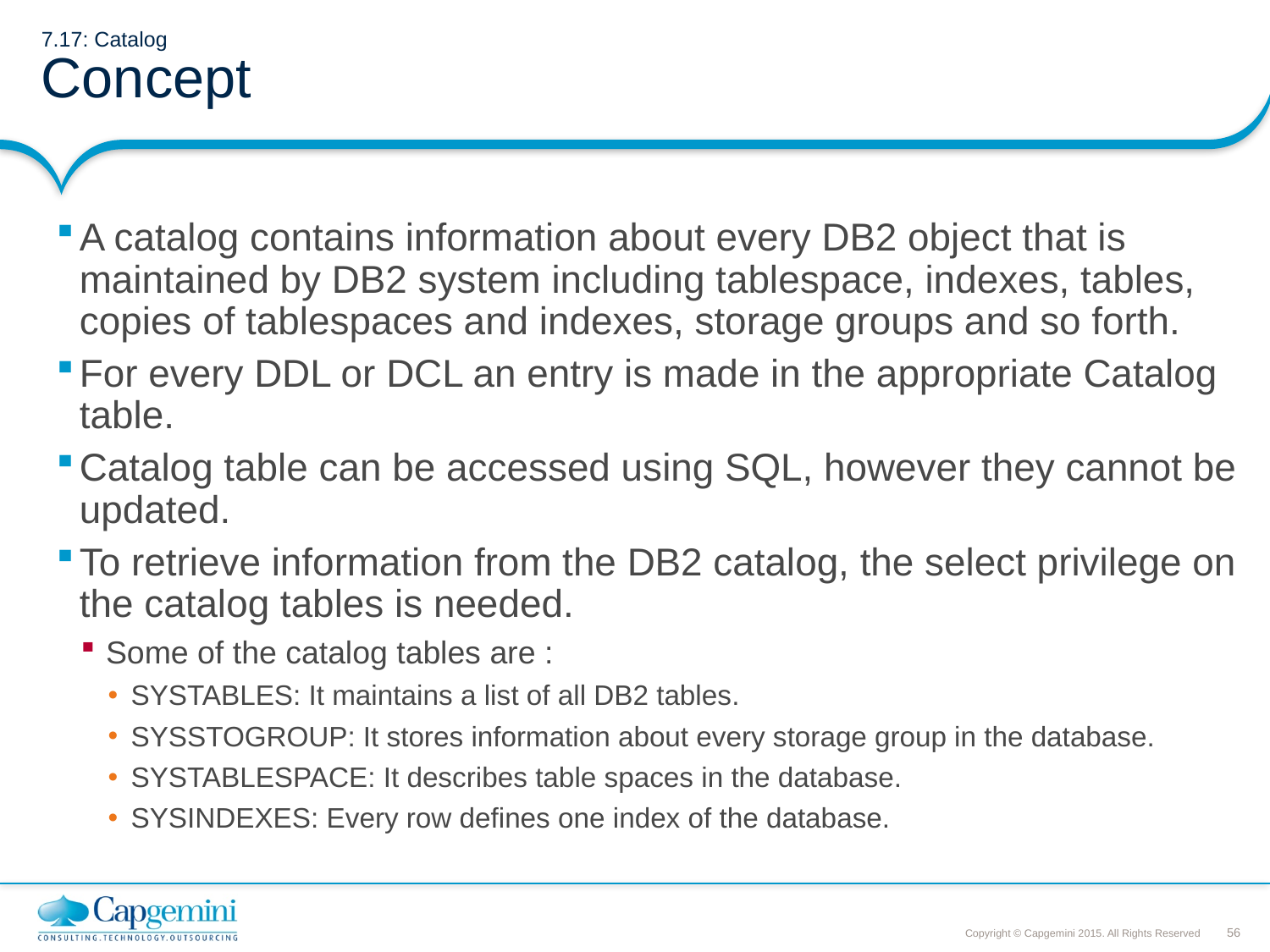

# 7.17: Catalog Concept
A catalog contains information about every DB2 object that is maintained by DB2 system including tablespace, indexes, tables, copies of tablespaces and indexes, storage groups and so forth.
For every DDL or DCL an entry is made in the appropriate Catalog table.
Catalog table can be accessed using SQL, however they cannot be updated.
To retrieve information from the DB2 catalog, the select privilege on the catalog tables is needed.
Some of the catalog tables are :
SYSTABLES: It maintains a list of all DB2 tables.
SYSSTOGROUP: It stores information about every storage group in the database.
SYSTABLESPACE: It describes table spaces in the database.
SYSINDEXES: Every row defines one index of the database.